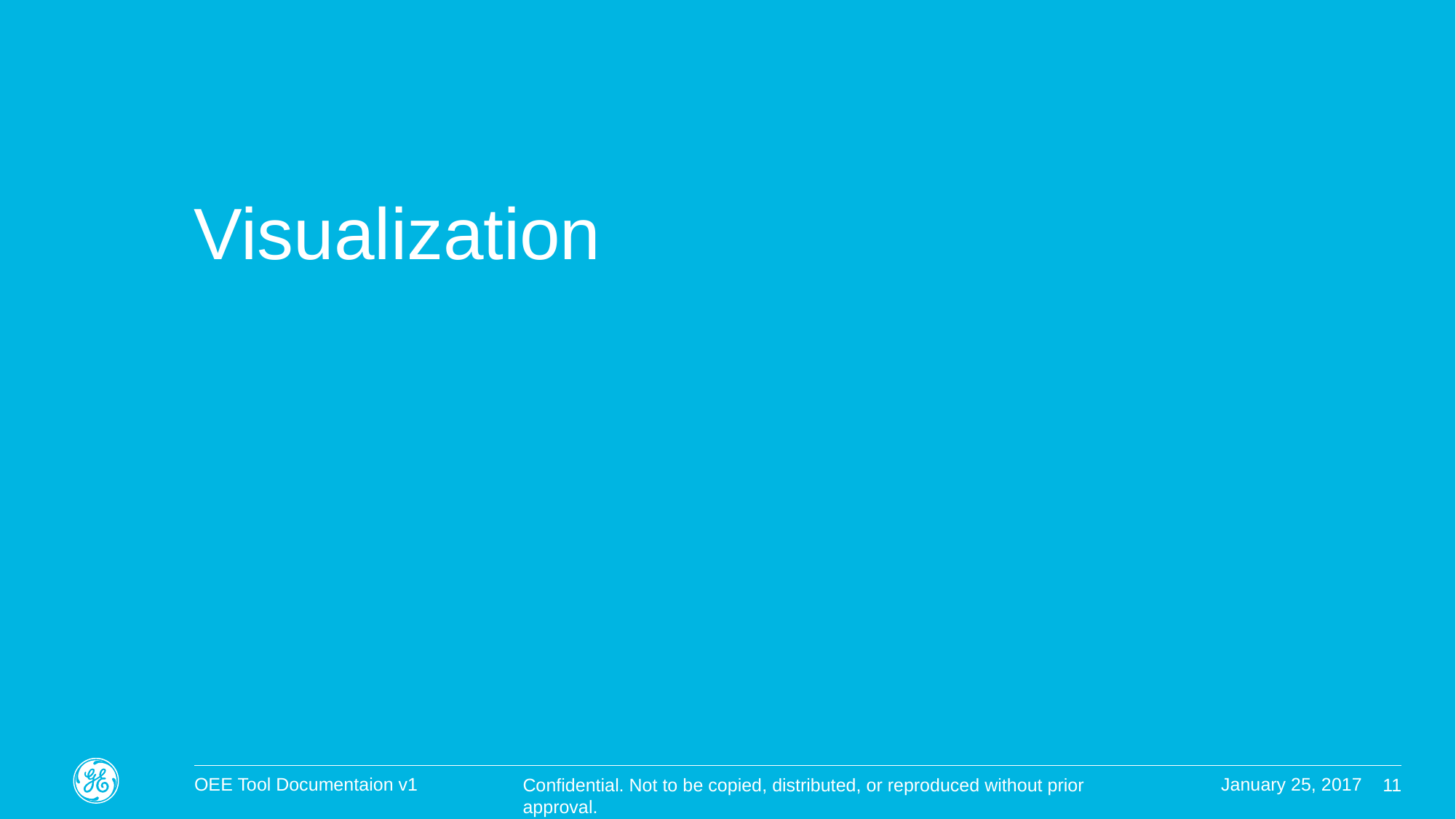

# Visualization
January 25, 2017
OEE Tool Documentaion v1
11